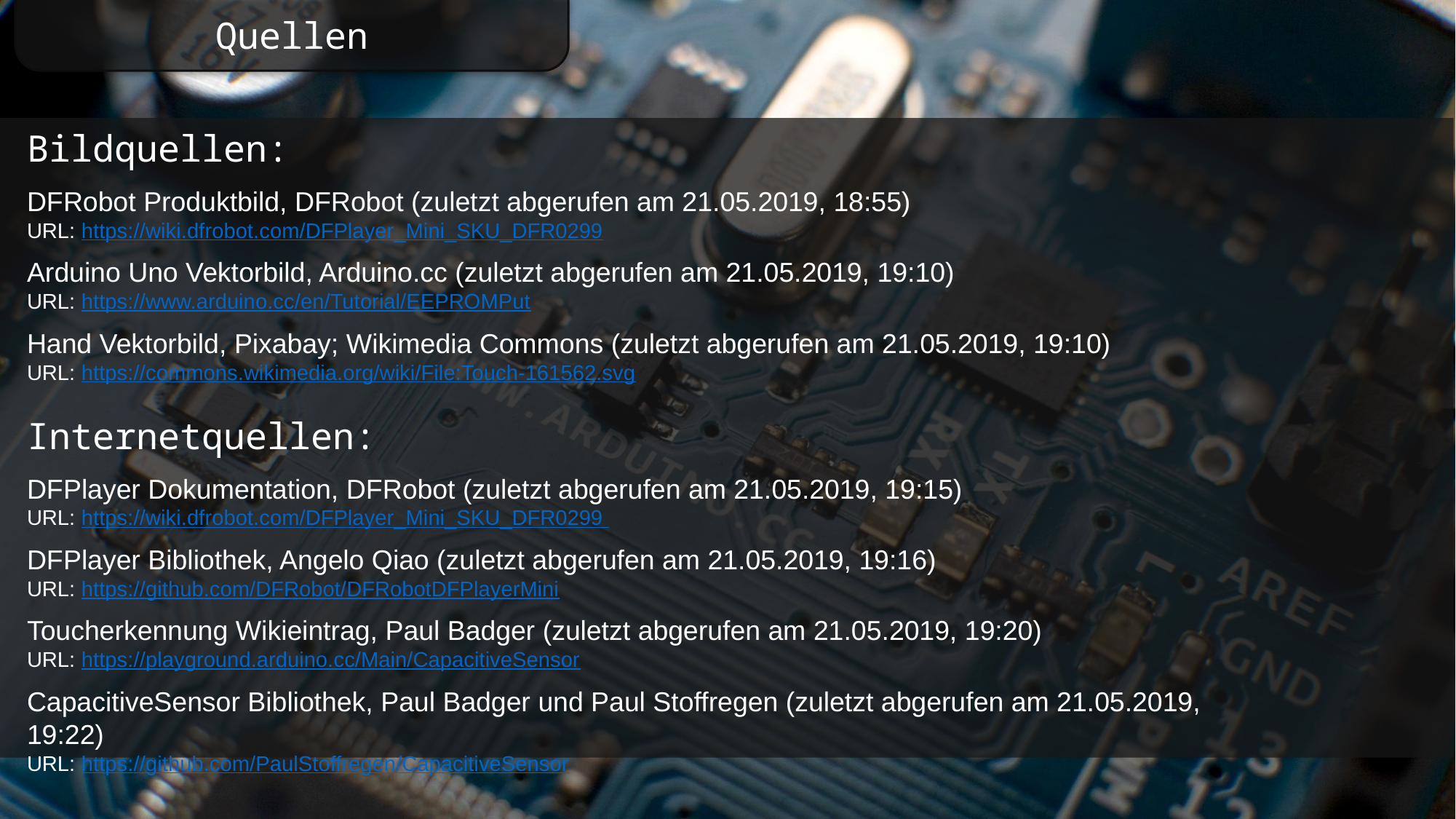

Quellen

Bildquellen:

DFRobot Produktbild, DFRobot (zuletzt abgerufen am 21.05.2019, 18:55)
URL: https://wiki.dfrobot.com/DFPlayer_Mini_SKU_DFR0299

Arduino Uno Vektorbild, Arduino.cc (zuletzt abgerufen am 21.05.2019, 19:10)
URL: https://www.arduino.cc/en/Tutorial/EEPROMPut

Hand Vektorbild, Pixabay; Wikimedia Commons (zuletzt abgerufen am 21.05.2019, 19:10)
URL: https://commons.wikimedia.org/wiki/File:Touch-161562.svg

Internetquellen:

DFPlayer Dokumentation, DFRobot (zuletzt abgerufen am 21.05.2019, 19:15)
URL: https://wiki.dfrobot.com/DFPlayer_Mini_SKU_DFR0299

DFPlayer Bibliothek, Angelo Qiao (zuletzt abgerufen am 21.05.2019, 19:16)
URL: https://github.com/DFRobot/DFRobotDFPlayerMini

Toucherkennung Wikieintrag, Paul Badger (zuletzt abgerufen am 21.05.2019, 19:20)
URL: https://playground.arduino.cc/Main/CapacitiveSensor

CapacitiveSensor Bibliothek, Paul Badger und Paul Stoffregen (zuletzt abgerufen am 21.05.2019, 19:22)
URL: https://github.com/PaulStoffregen/CapacitiveSensor